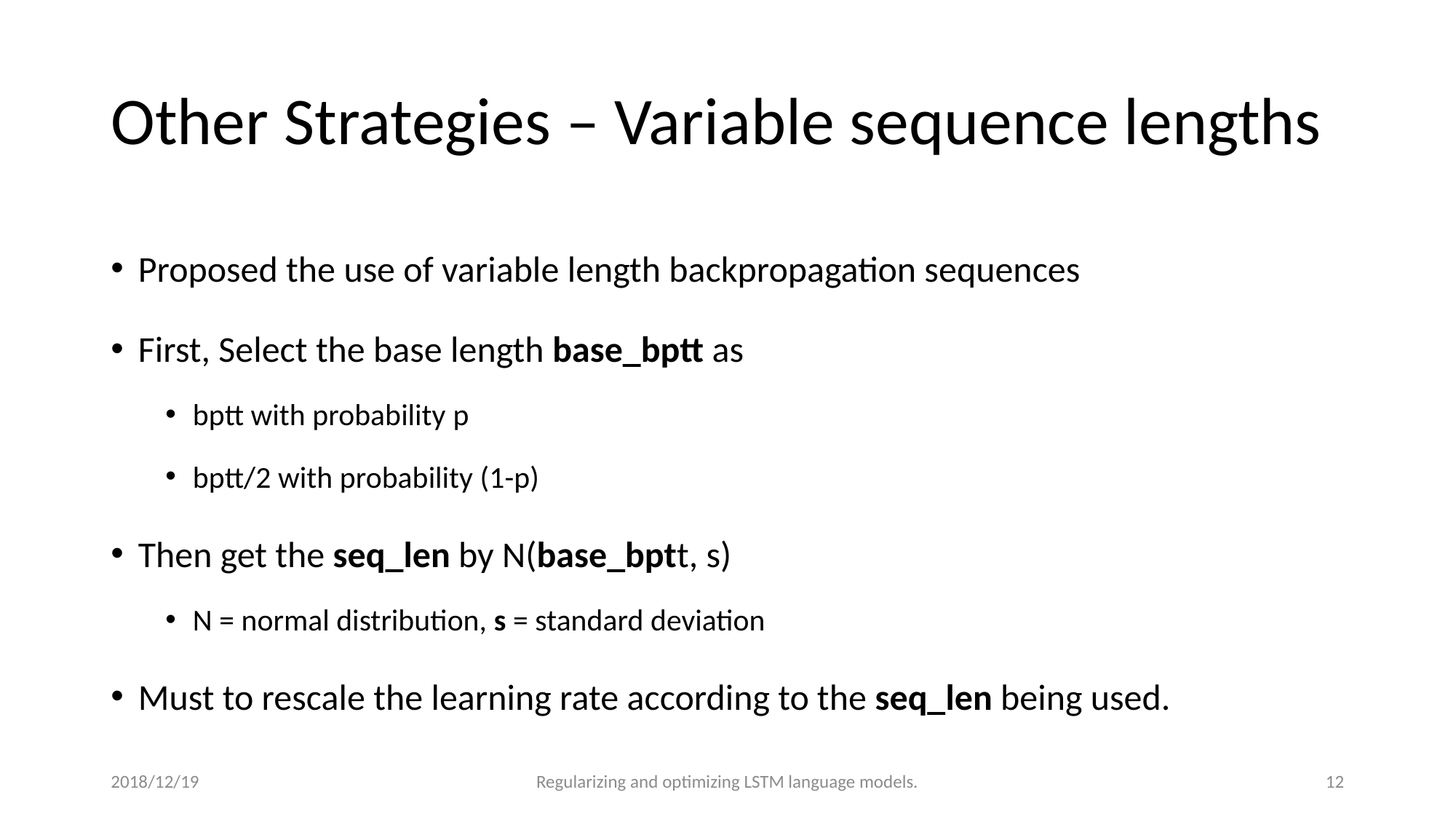

# Other Strategies – Variable sequence lengths
Proposed the use of variable length backpropagation sequences
First, Select the base length base_bptt as
bptt with probability p
bptt/2 with probability (1-p)
Then get the seq_len by N(base_bptt, s)
N = normal distribution, s = standard deviation
Must to rescale the learning rate according to the seq_len being used.
2018/12/19
Regularizing and optimizing LSTM language models.
12